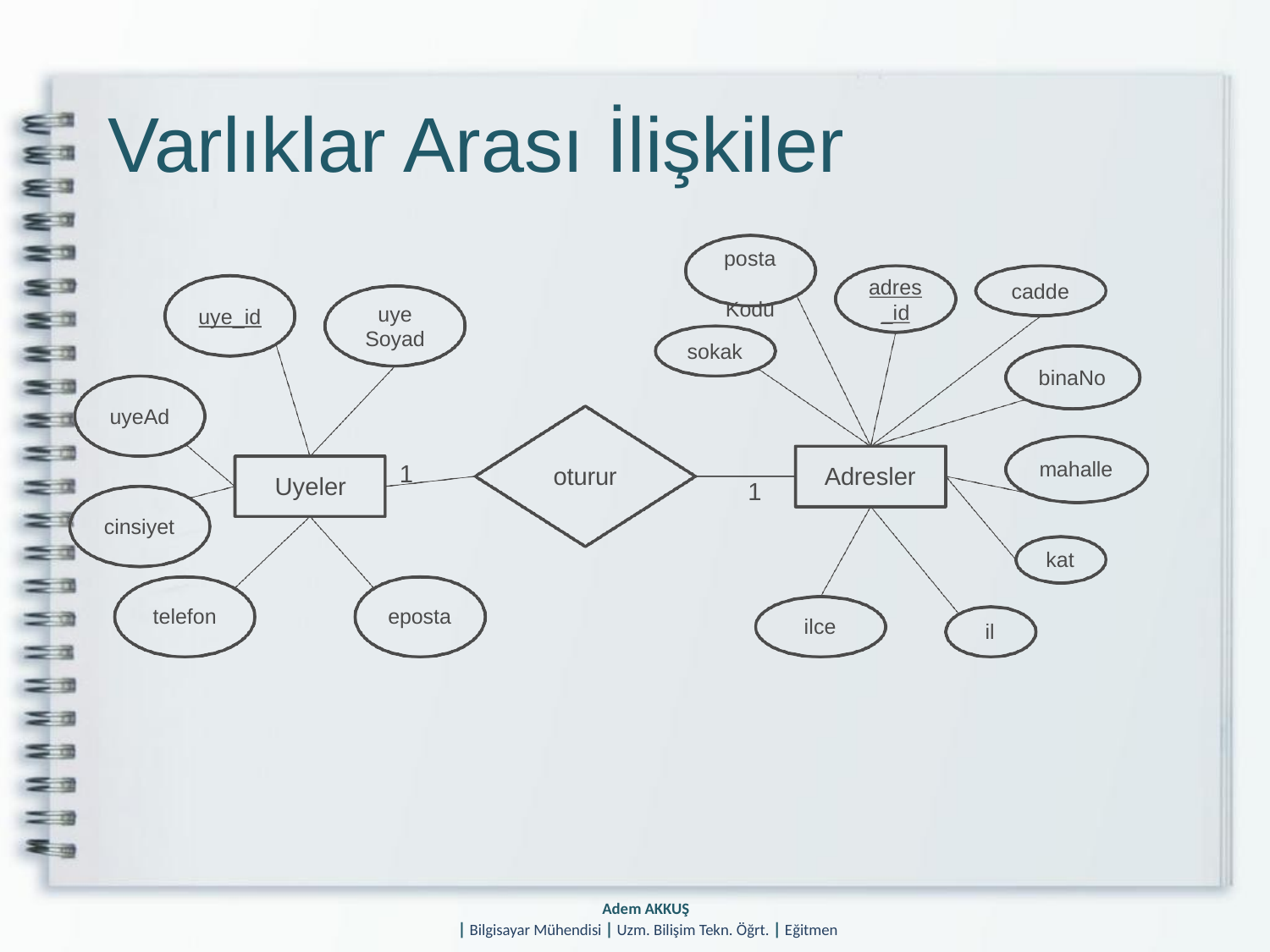

# Varlıklar Arası İlişkiler

posta  Kodu
adres
_id
cadde
uye
Soyad
uye_id
sokak
binaNo
uyeAd
mahalle
1
oturur
Adresler
Uyeler
1
cinsiyet
kat
telefon
eposta
ilce
il
Adem AKKUŞ
| Bilgisayar Mühendisi | Uzm. Bilişim Tekn. Öğrt. | Eğitmen